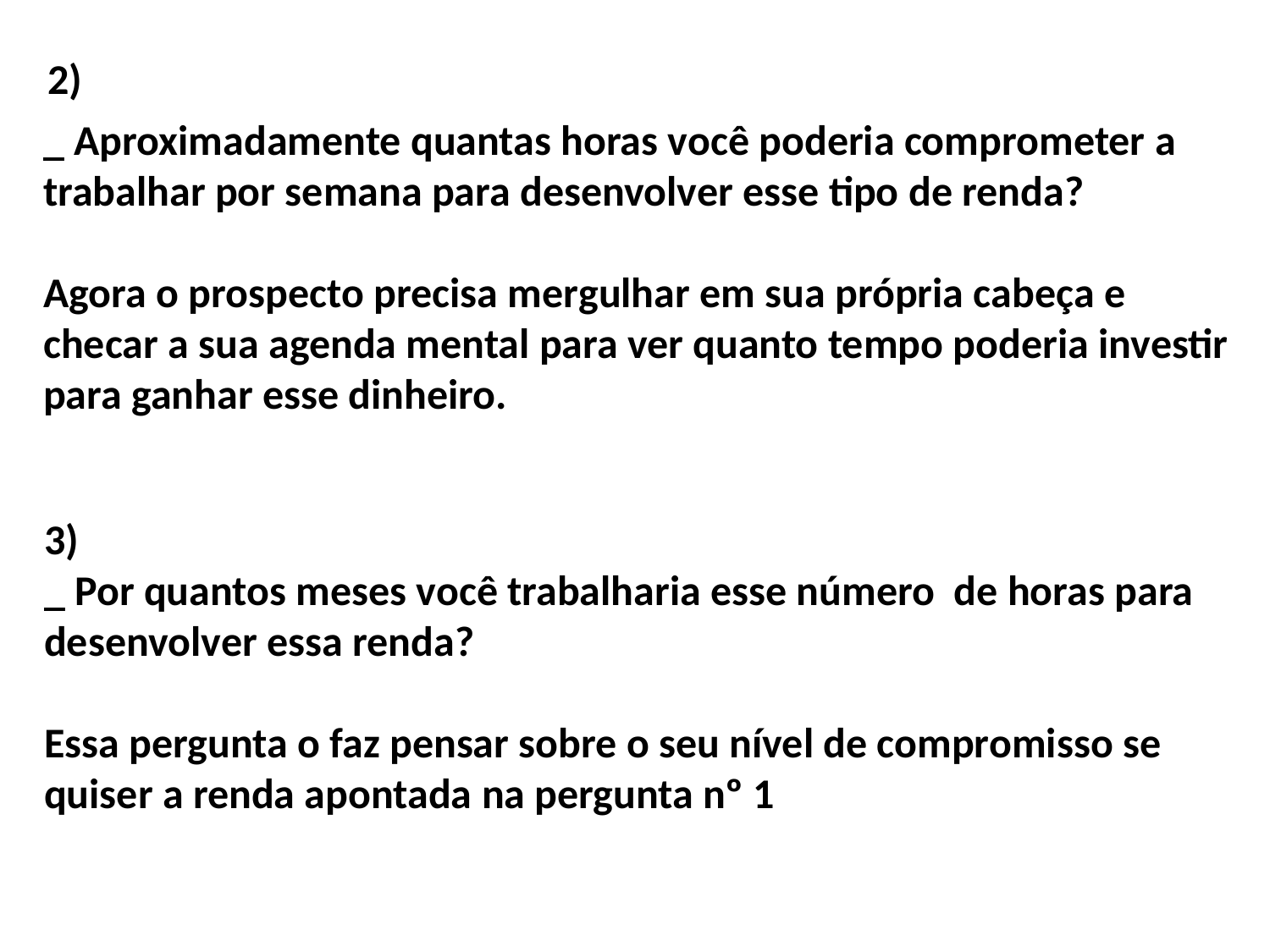

2)

_ Aproximadamente quantas horas você poderia comprometer a
trabalhar por semana para desenvolver esse tipo de renda?

Agora o prospecto precisa mergulhar em sua própria cabeça e
checar a sua agenda mental para ver quanto tempo poderia investir
para ganhar esse dinheiro.
3)
_ Por quantos meses você trabalharia esse número  de horas para
desenvolver essa renda?

Essa pergunta o faz pensar sobre o seu nível de compromisso se
quiser a renda apontada na pergunta nº 1